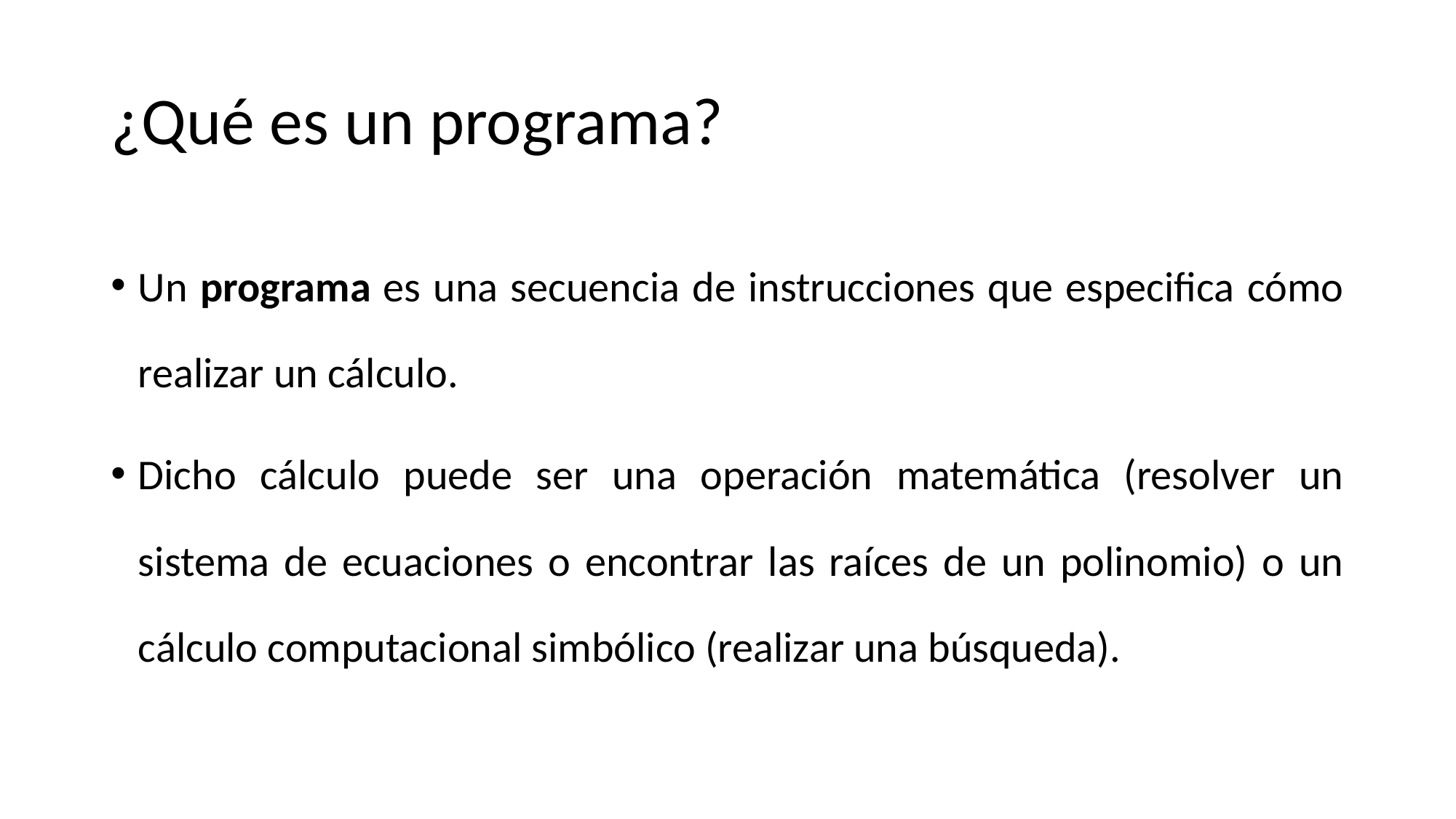

# ¿Qué es un programa?
Un programa es una secuencia de instrucciones que especifica cómo realizar un cálculo.
Dicho cálculo puede ser una operación matemática (resolver un sistema de ecuaciones o encontrar las raíces de un polinomio) o un cálculo computacional simbólico (realizar una búsqueda).